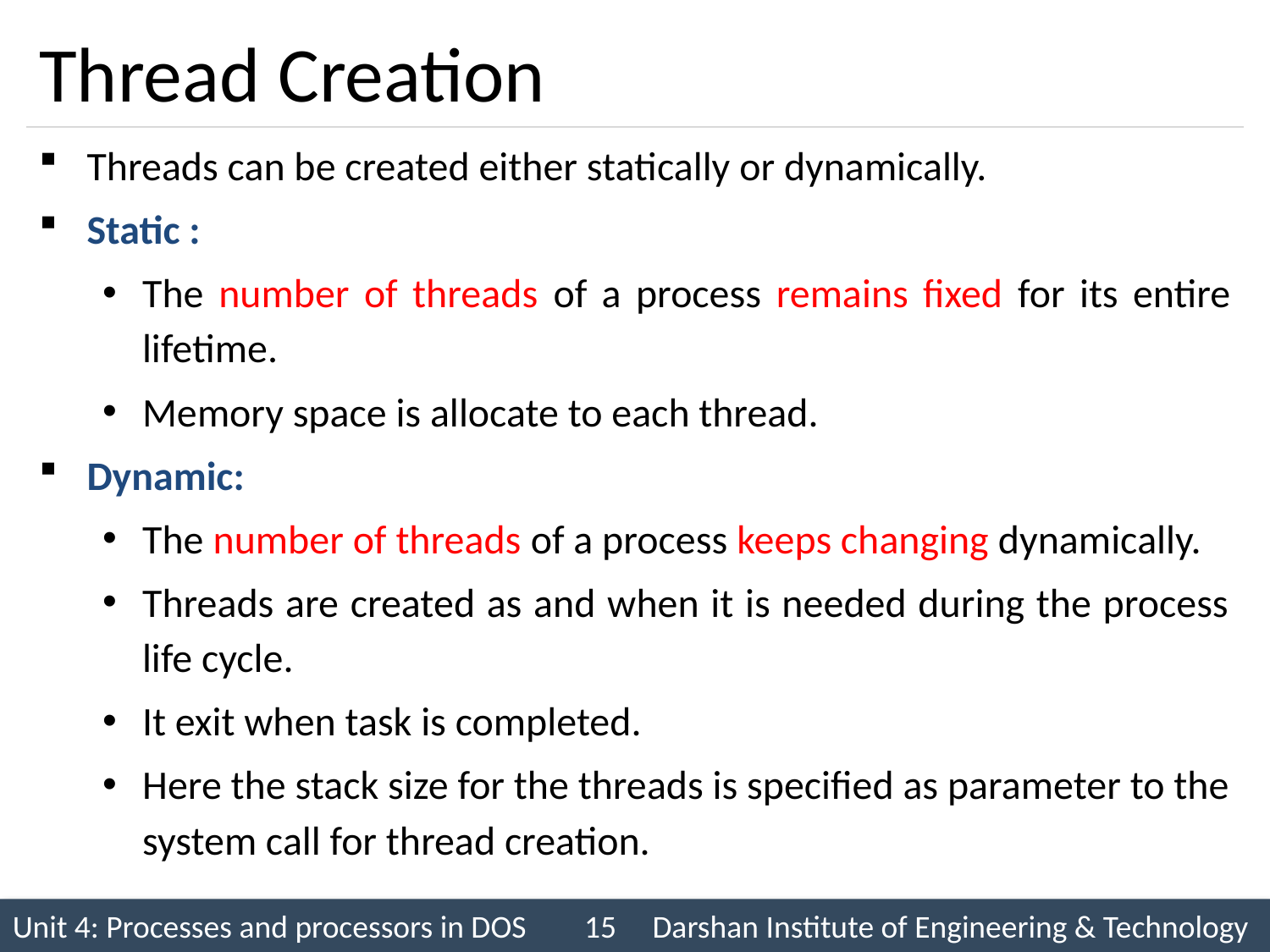

# Thread Creation
Threads can be created either statically or dynamically.
Static :
The number of threads of a process remains fixed for its entire lifetime.
Memory space is allocate to each thread.
Dynamic:
The number of threads of a process keeps changing dynamically.
Threads are created as and when it is needed during the process life cycle.
It exit when task is completed.
Here the stack size for the threads is specified as parameter to the system call for thread creation.